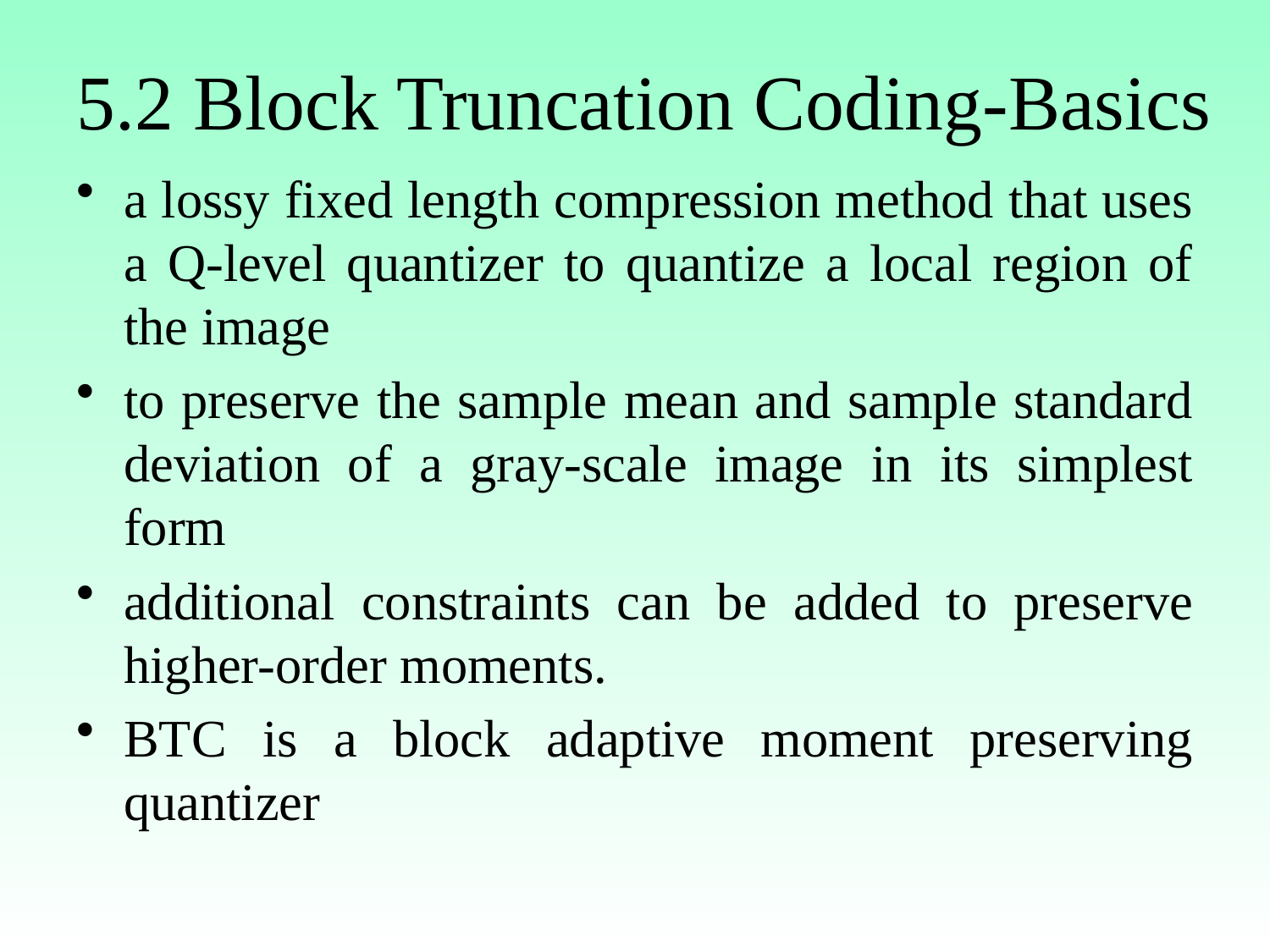

# 5.2 Block Truncation Coding-Basics
a lossy fixed length compression method that uses a Q-level quantizer to quantize a local region of the image
to preserve the sample mean and sample standard deviation of a gray-scale image in its simplest form
additional constraints can be added to preserve higher-order moments.
BTC is a block adaptive moment preserving quantizer